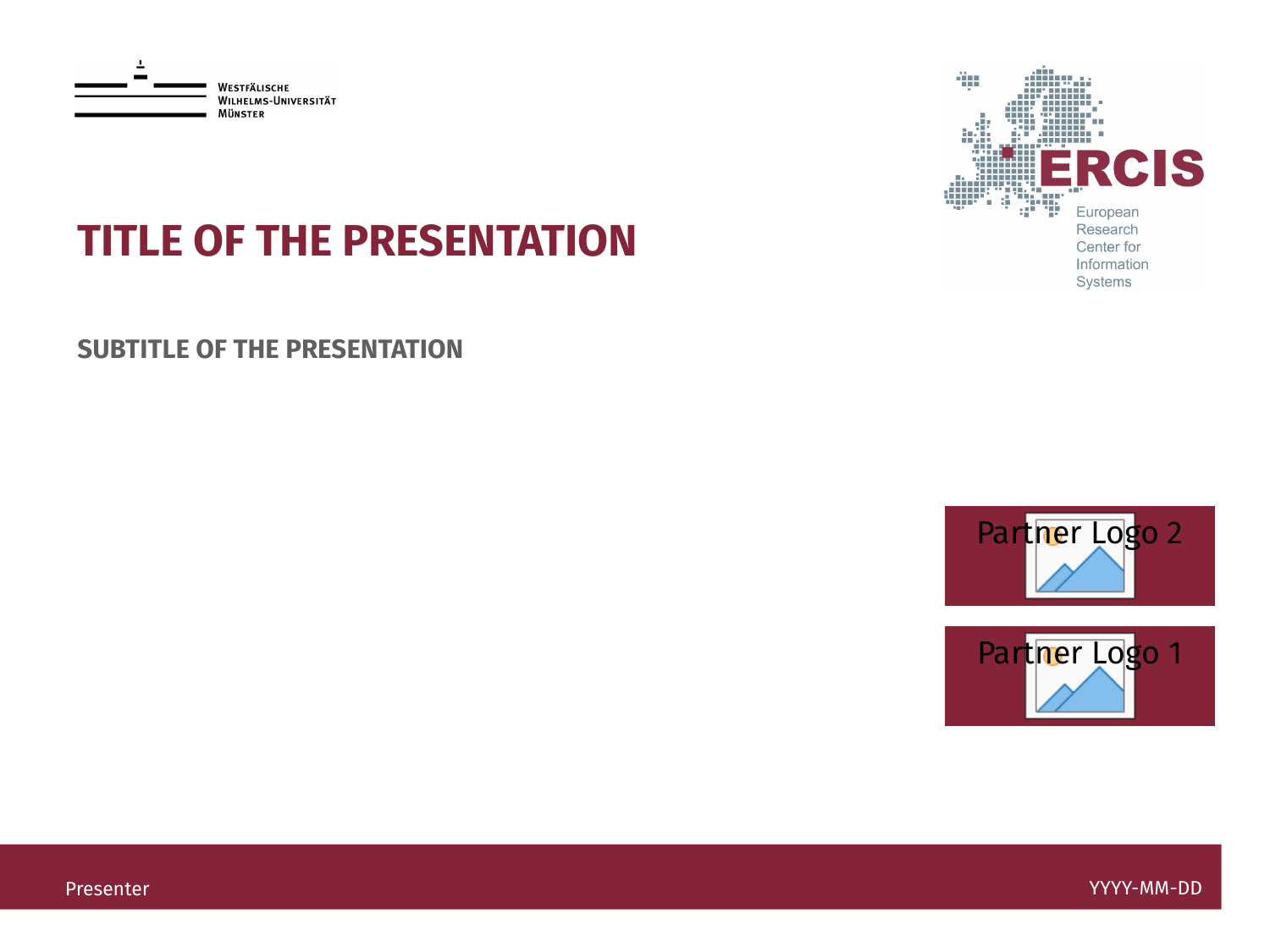

Title of the Presentation
SubTitle of the Presentation